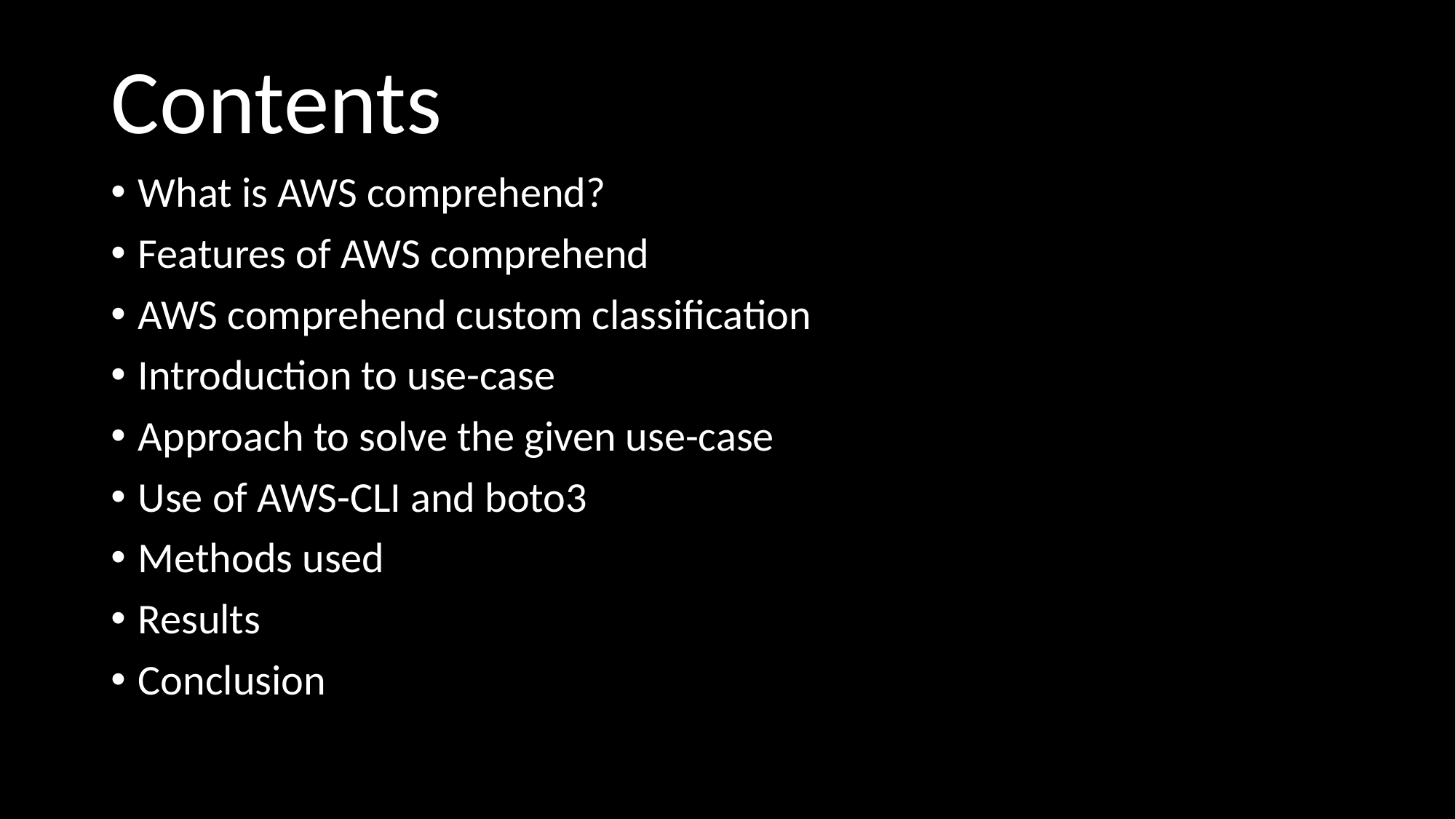

# Contents
What is AWS comprehend?
Features of AWS comprehend
AWS comprehend custom classification
Introduction to use-case
Approach to solve the given use-case
Use of AWS-CLI and boto3
Methods used
Results
Conclusion